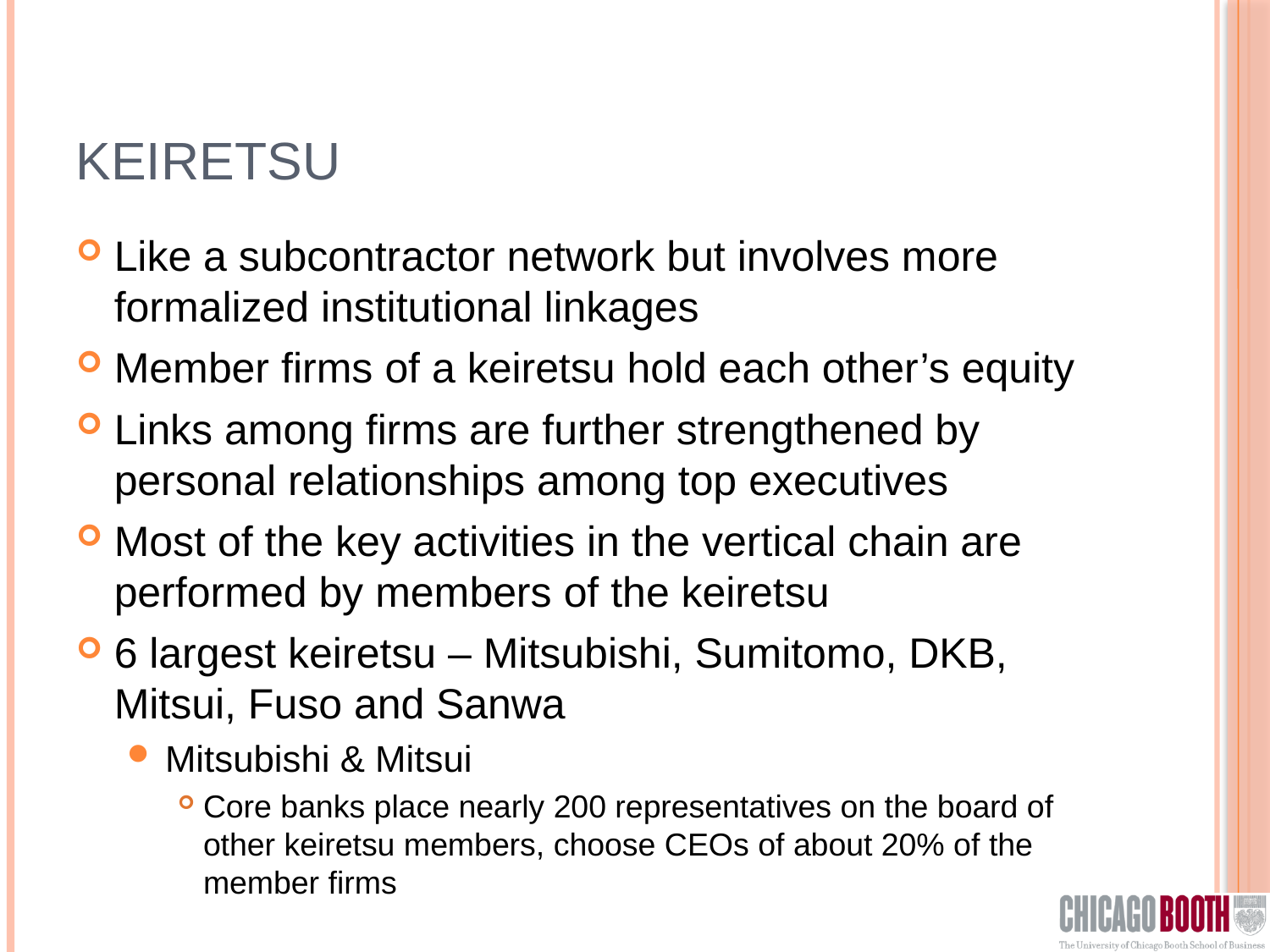

# Keiretsu
Like a subcontractor network but involves more formalized institutional linkages
Member firms of a keiretsu hold each other’s equity
Links among firms are further strengthened by personal relationships among top executives
Most of the key activities in the vertical chain are performed by members of the keiretsu
6 largest keiretsu – Mitsubishi, Sumitomo, DKB, Mitsui, Fuso and Sanwa
Mitsubishi & Mitsui
Core banks place nearly 200 representatives on the board of other keiretsu members, choose CEOs of about 20% of the member firms